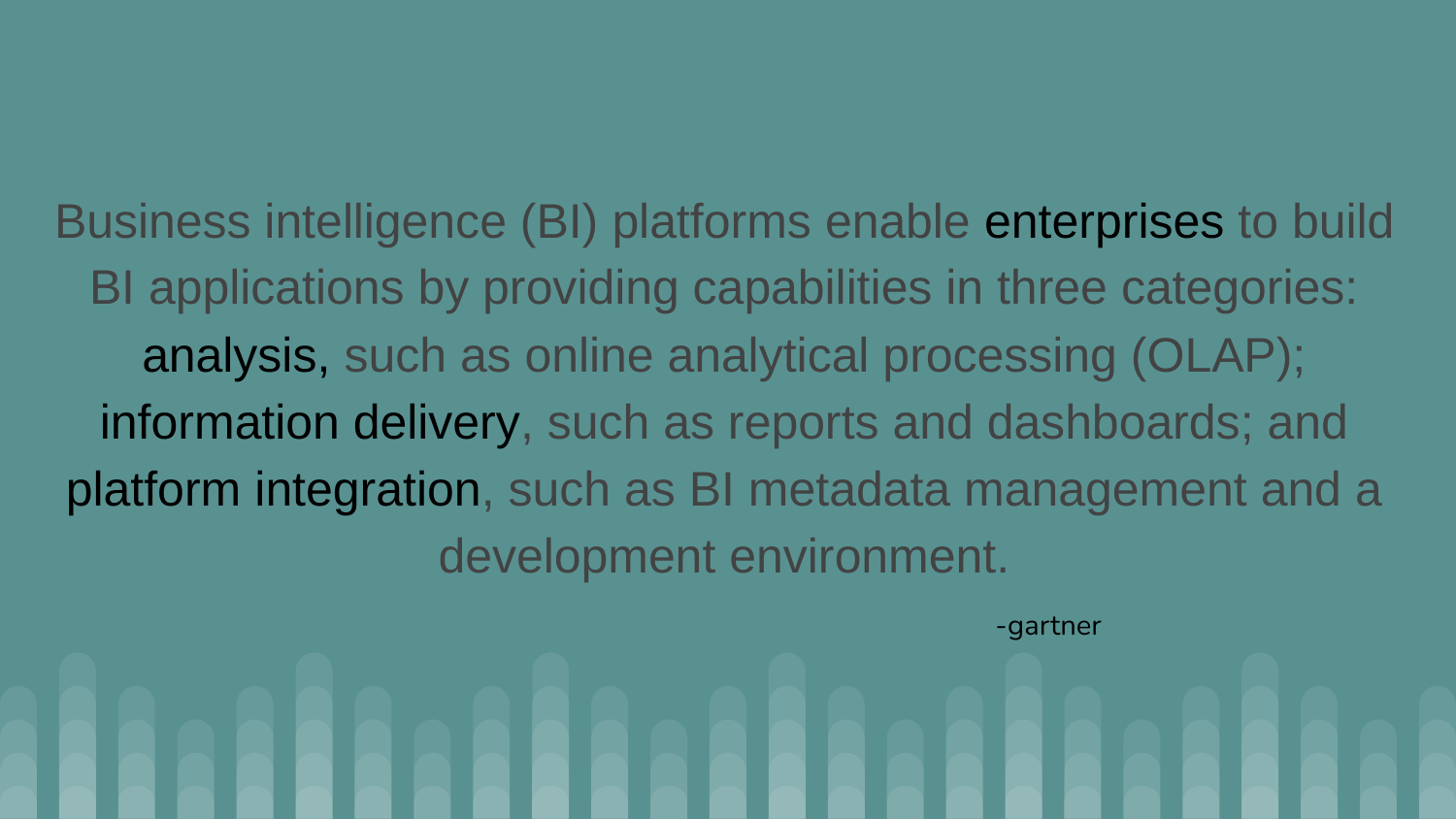

# Business intelligence (BI) platforms enable enterprises to build BI applications by providing capabilities in three categories: analysis, such as online analytical processing (OLAP); information delivery, such as reports and dashboards; and platform integration, such as BI metadata management and a development environment.

-gartner